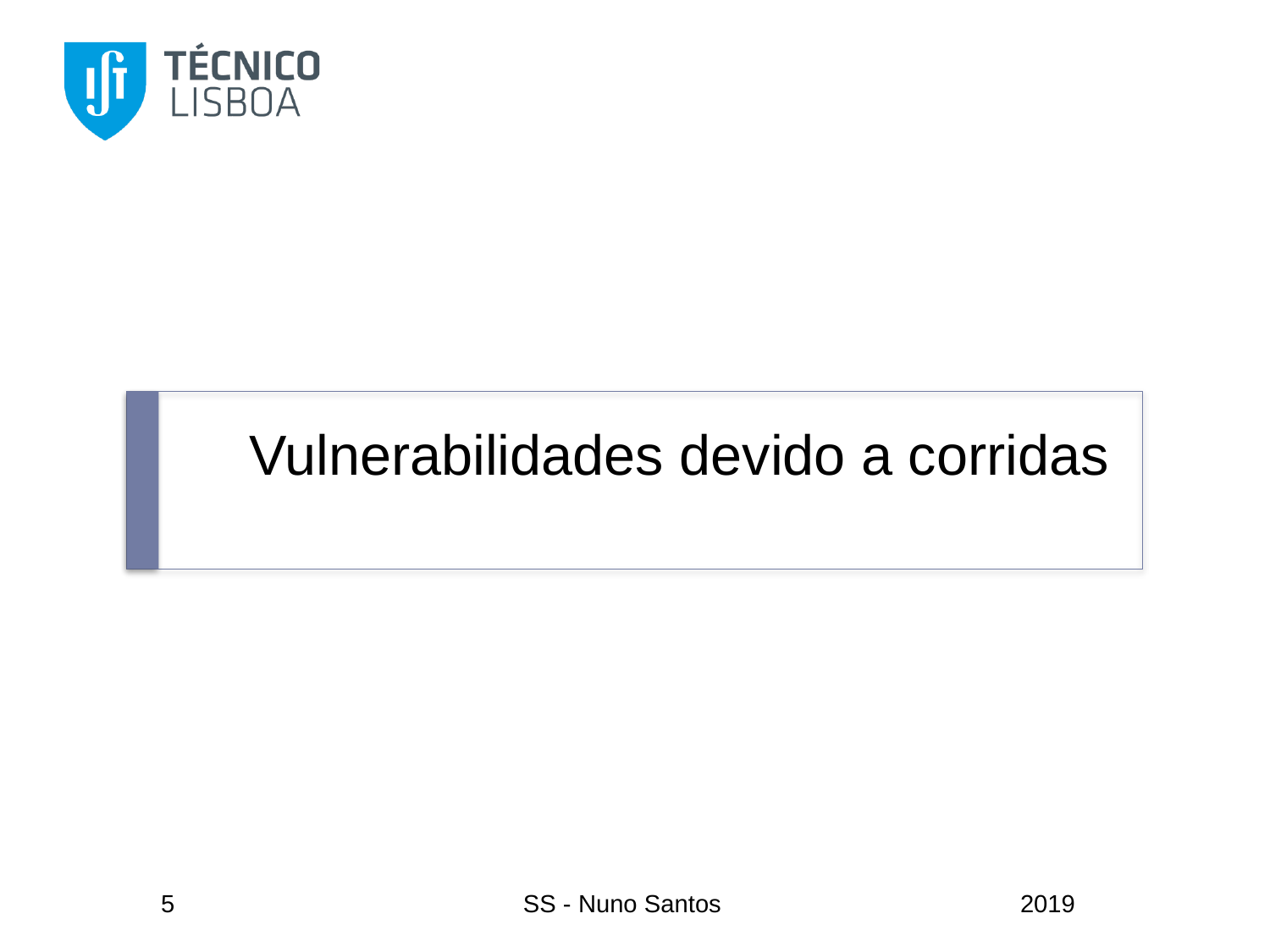

# Vulnerabilidades devido a corridas
5
SS - Nuno Santos
2019